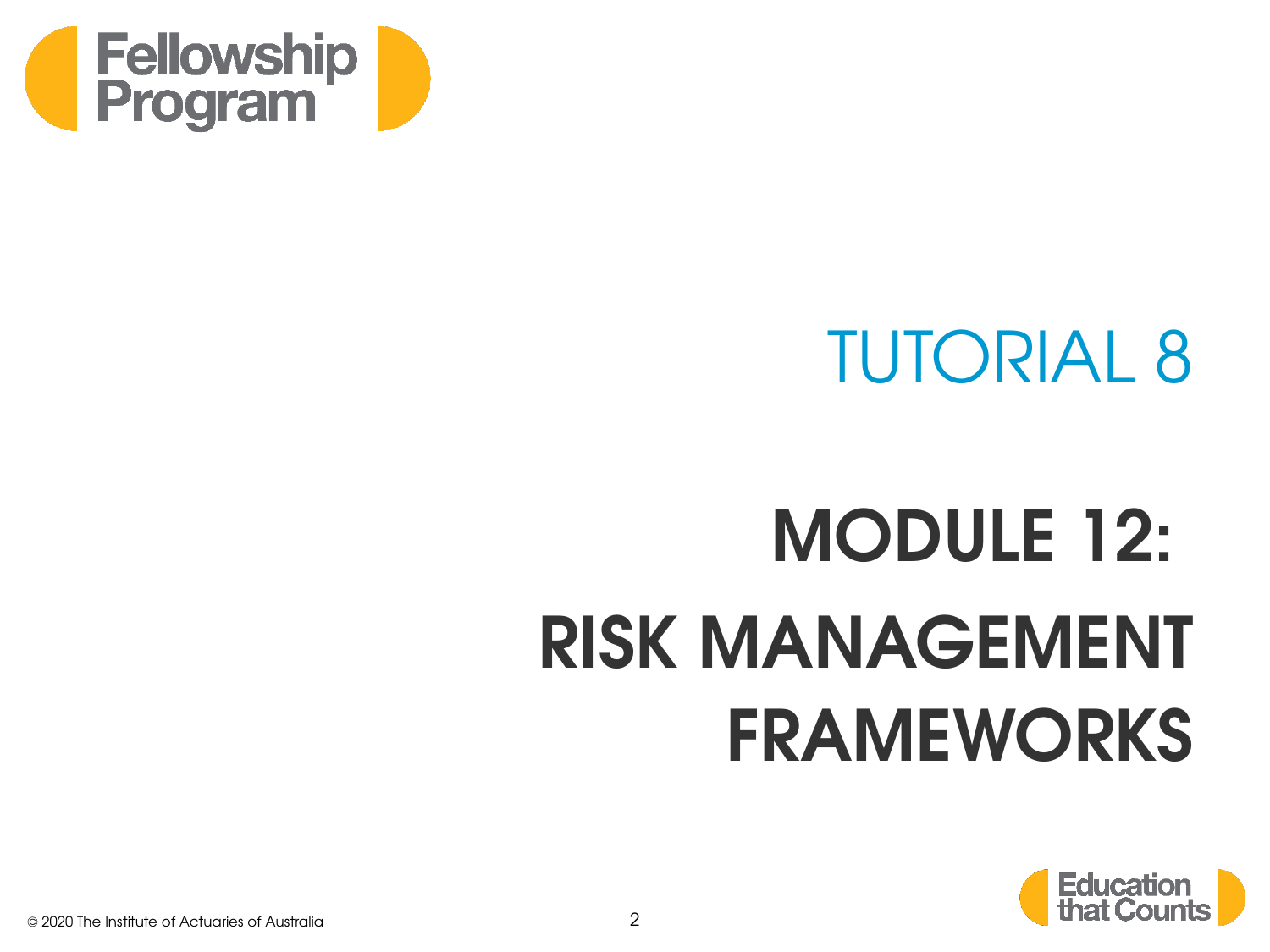

# Tutorial 8
Module 12:
Risk management frameworks